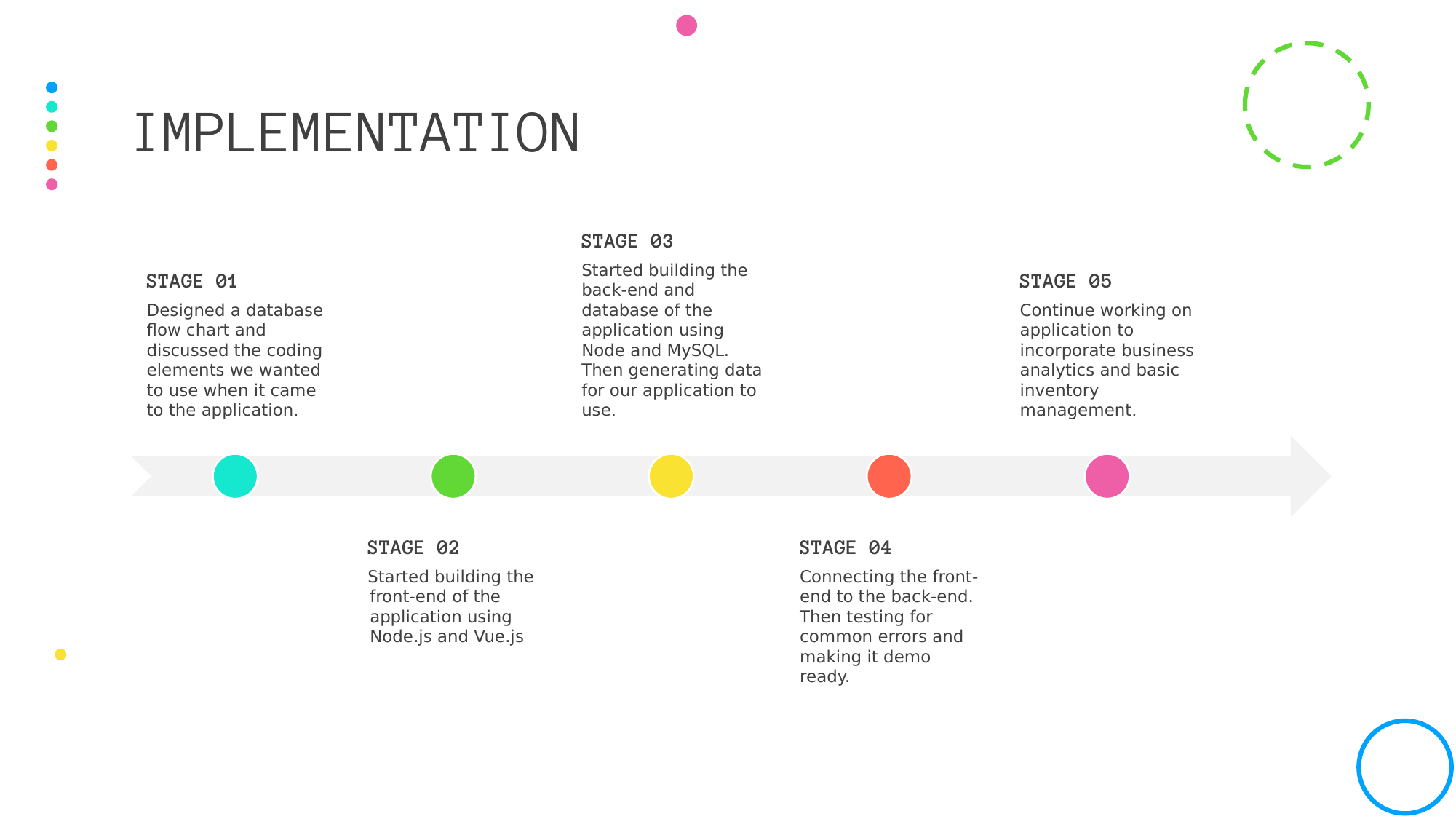

# implementation
STAGE 01
Designed a database flow chart and discussed the coding elements we wanted to use when it came to the application.
STAGE 02
Started building the front-end of the application using Node.js and Vue.js
STAGE 03
Started building the back-end and database of the application using Node and MySQL. Then generating data for our application to use.
STAGE 04
Connecting the front- end to the back-end. Then testing for common errors and making it demo ready.
STAGE 05
Continue working on application to incorporate business analytics and basic inventory management.